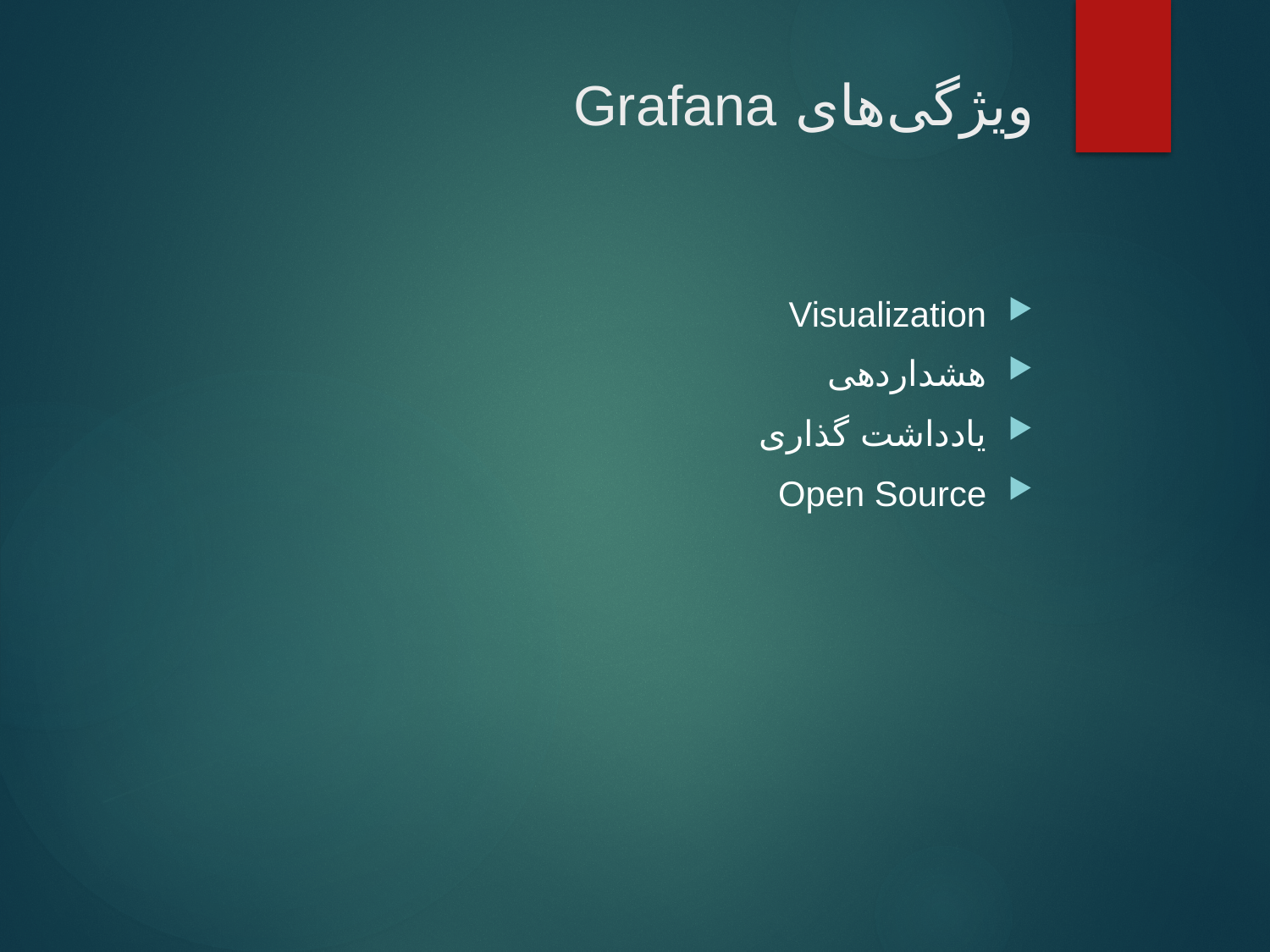

# ویژگی‌های Grafana
Visualization
هشداردهی
یادداشت گذاری
Open Source